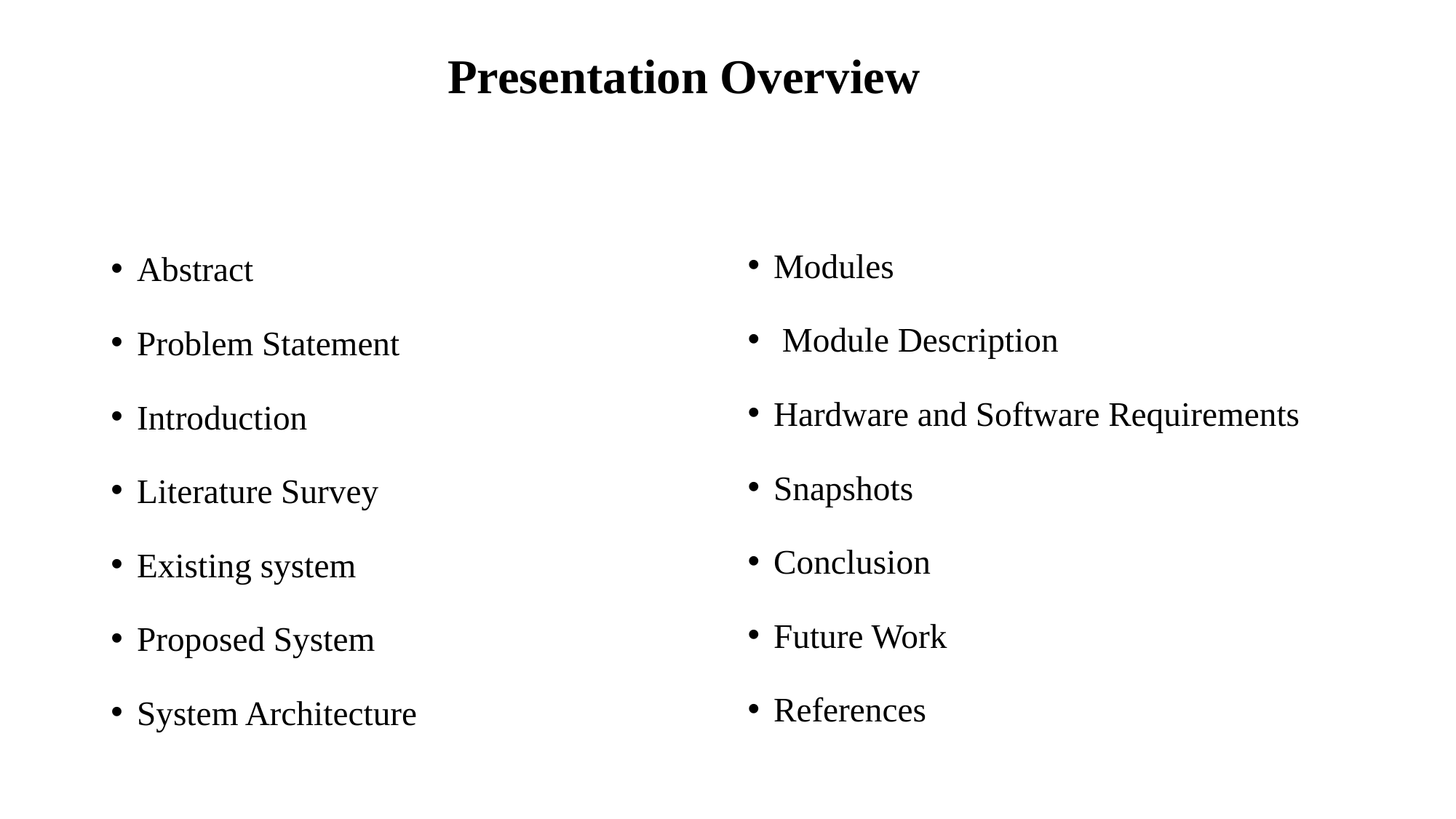

# Presentation Overview
Modules
 Module Description
Hardware and Software Requirements
Snapshots
Conclusion
Future Work
References

Abstract
Problem Statement
Introduction
Literature Survey
Existing system
Proposed System
System Architecture